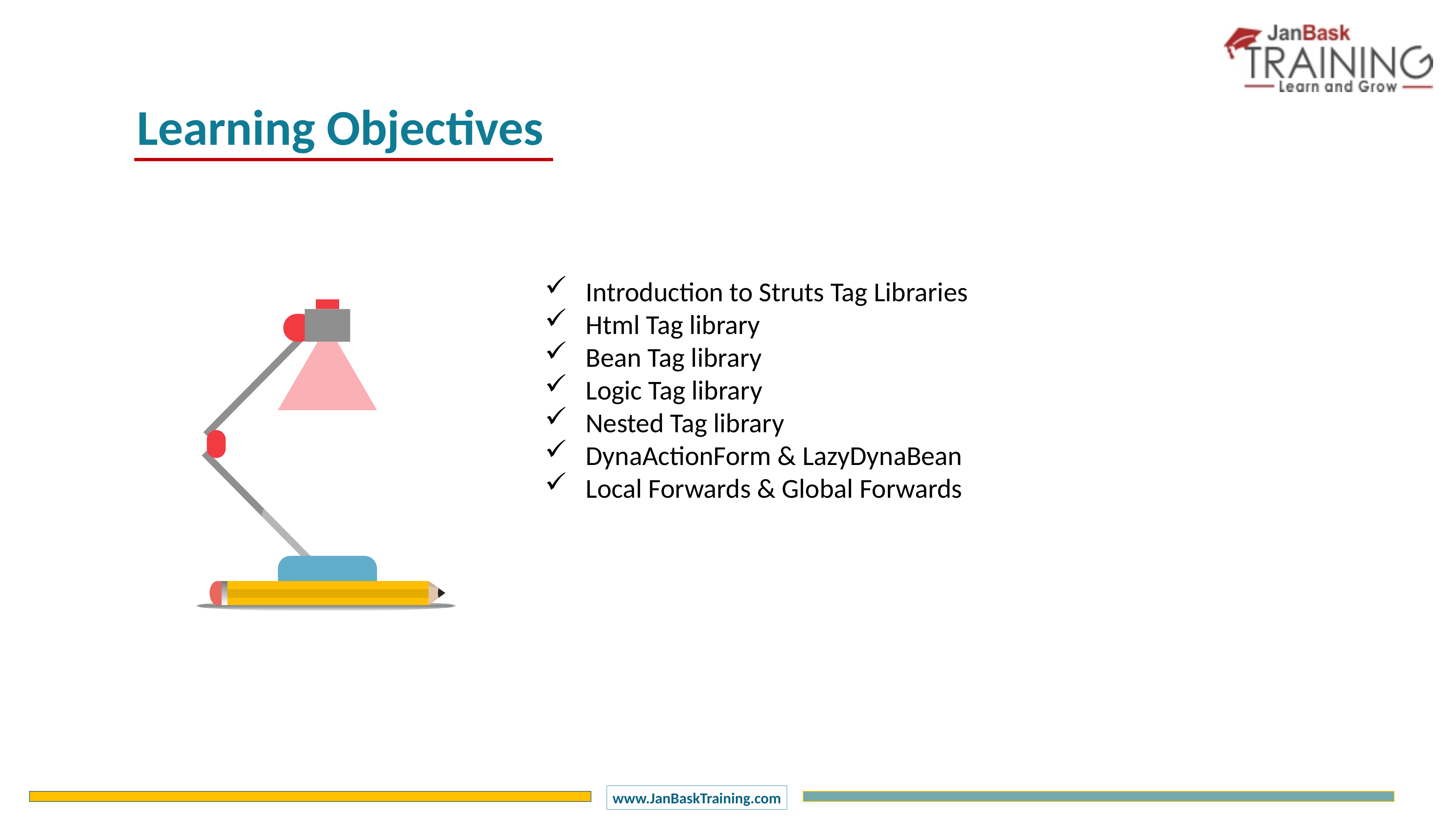

Learning Objectives
Introduction to Struts Tag Libraries
Html Tag library
Bean Tag library
Logic Tag library
Nested Tag library
DynaActionForm & LazyDynaBean
Local Forwards & Global Forwards